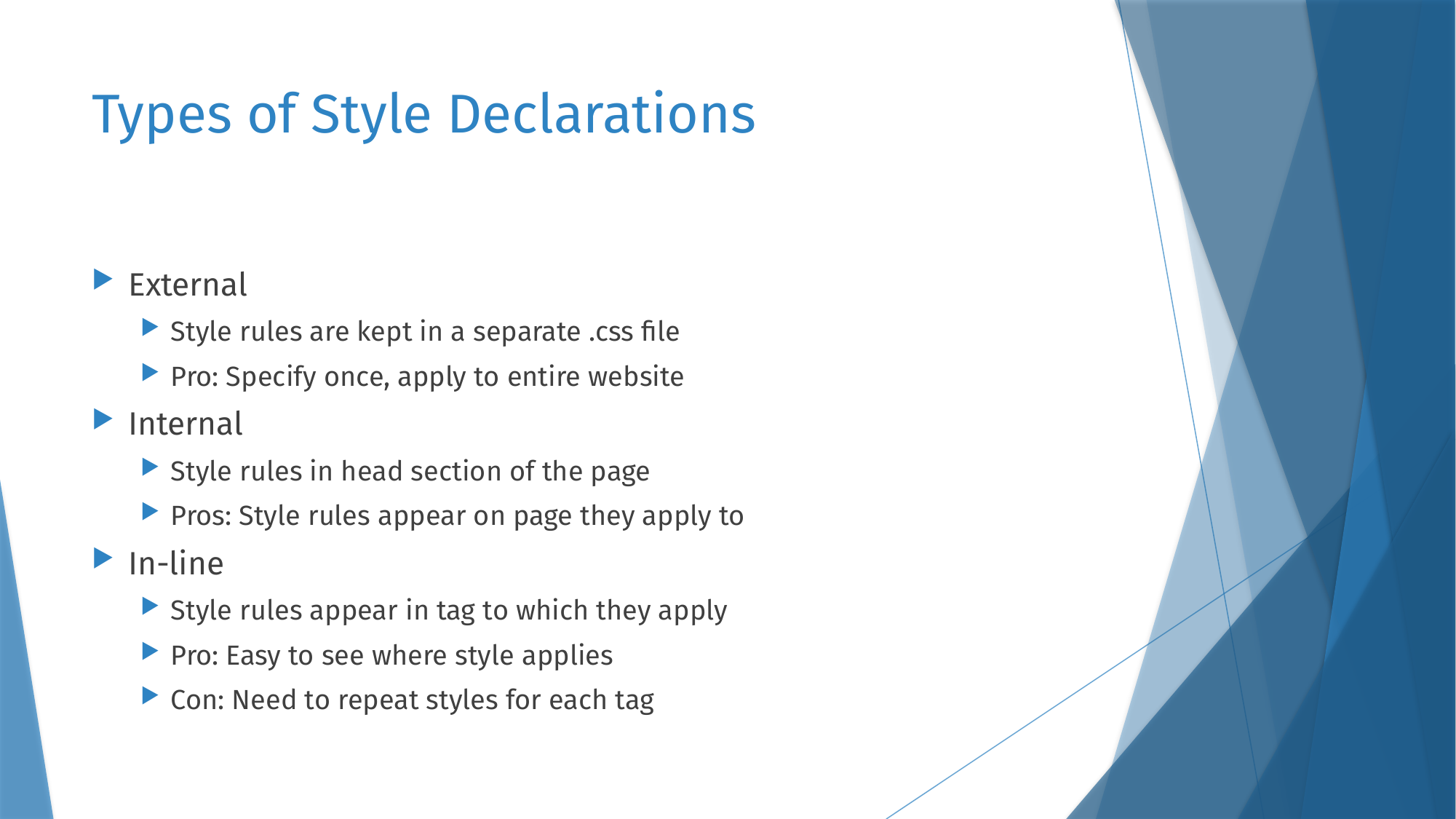

# Types of Style Declarations
External
Style rules are kept in a separate .css file
Pro: Specify once, apply to entire website
Internal
Style rules in head section of the page
Pros: Style rules appear on page they apply to
In-line
Style rules appear in tag to which they apply
Pro: Easy to see where style applies
Con: Need to repeat styles for each tag